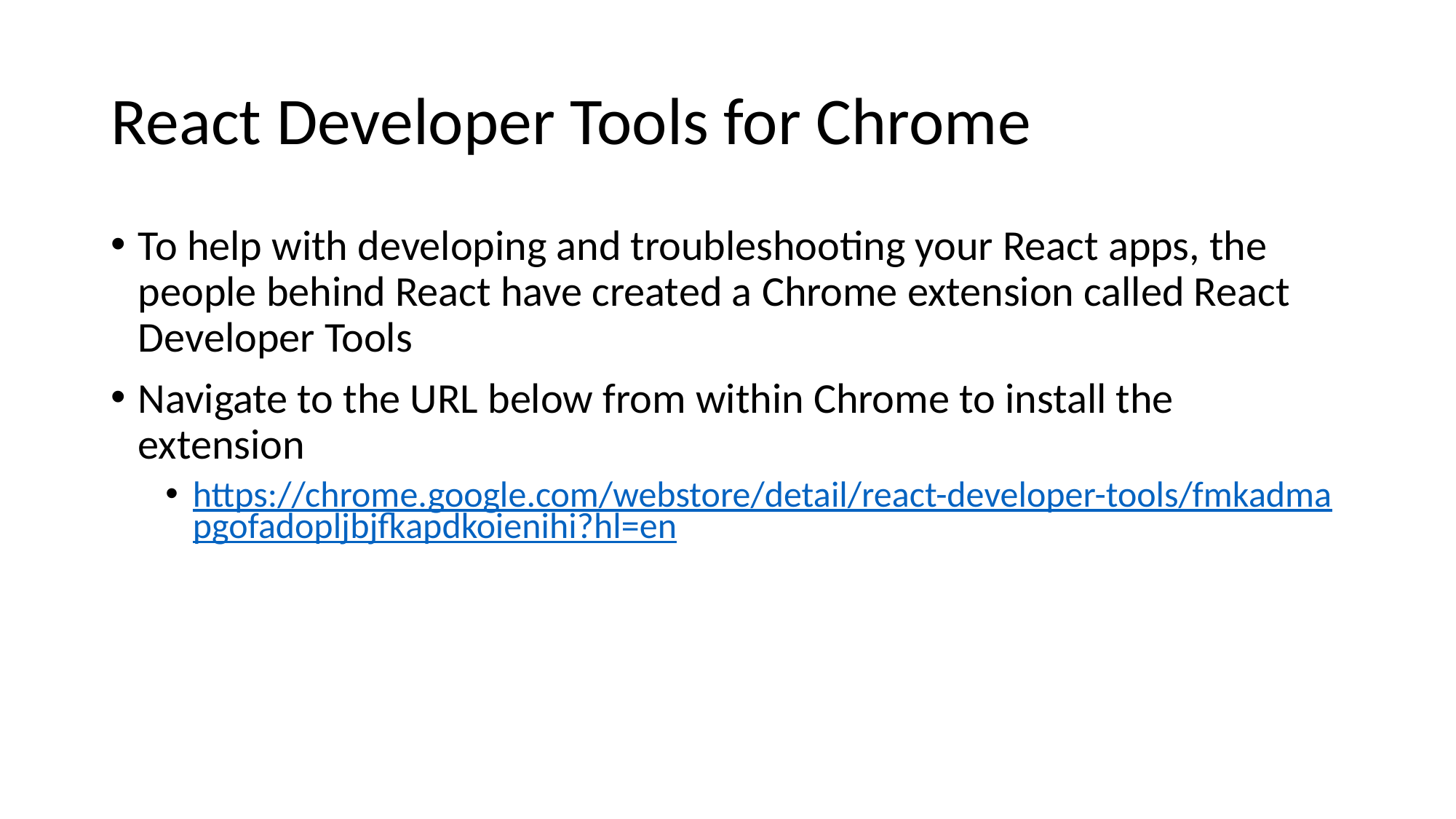

# React Developer Tools for Chrome
To help with developing and troubleshooting your React apps, the people behind React have created a Chrome extension called React Developer Tools
Navigate to the URL below from within Chrome to install the extension
https://chrome.google.com/webstore/detail/react-developer-tools/fmkadmapgofadopljbjfkapdkoienihi?hl=en